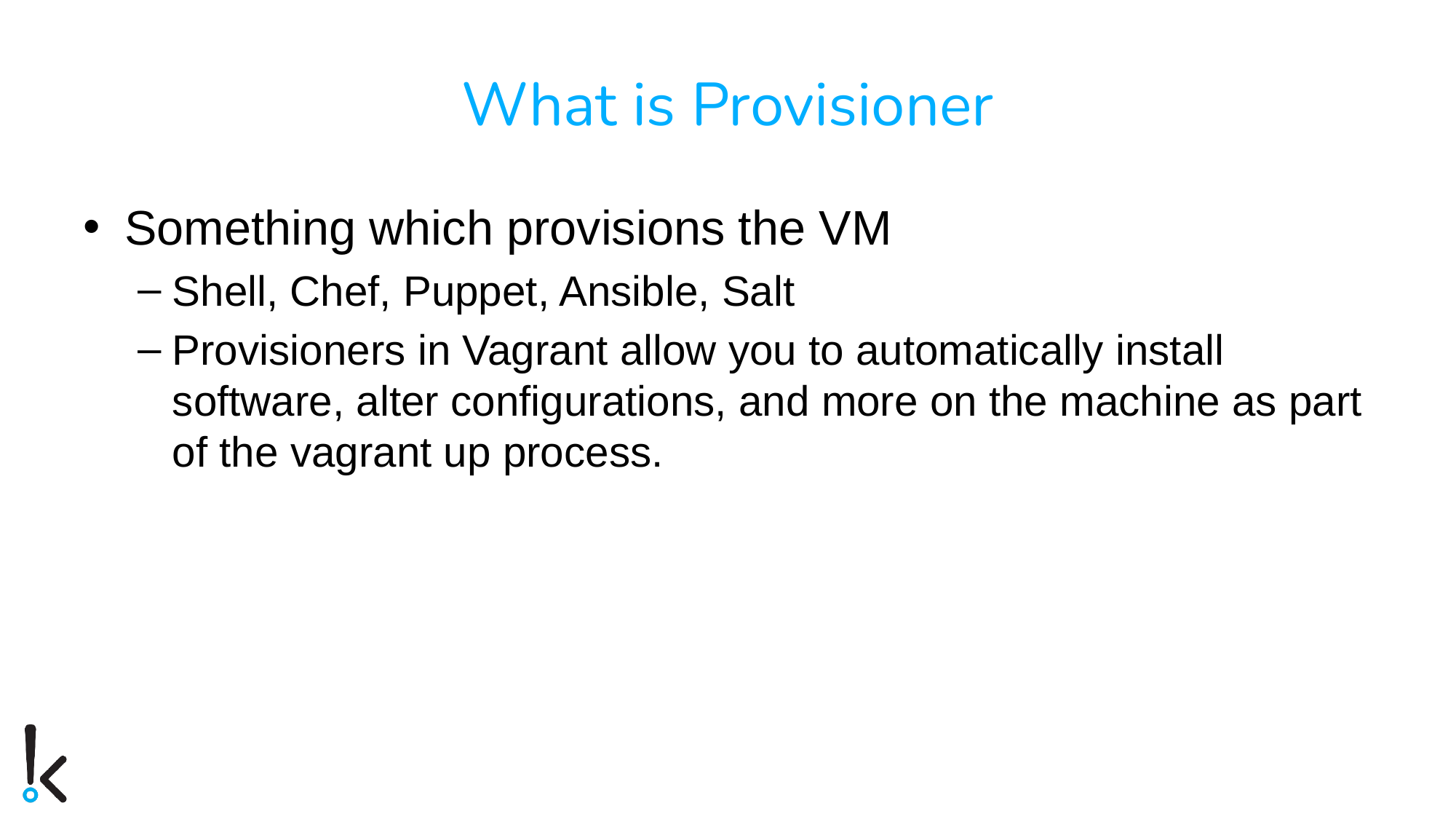

# What is Provisioner
Something which provisions the VM
Shell, Chef, Puppet, Ansible, Salt
Provisioners in Vagrant allow you to automatically install software, alter configurations, and more on the machine as part of the vagrant up process.